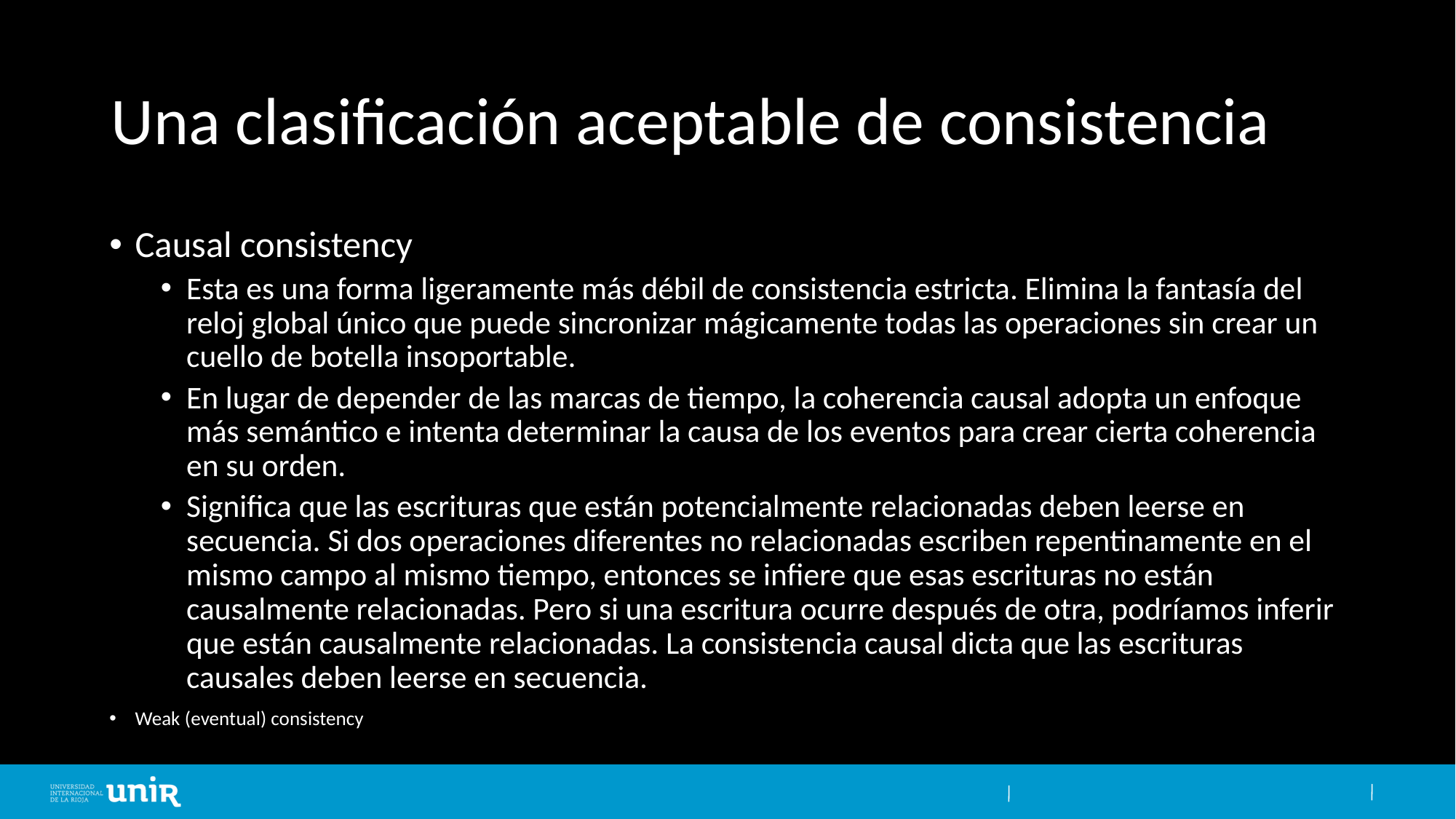

# Una clasificación aceptable de consistencia
Causal consistency
Esta es una forma ligeramente más débil de consistencia estricta. Elimina la fantasía del reloj global único que puede sincronizar mágicamente todas las operaciones sin crear un cuello de botella insoportable.
En lugar de depender de las marcas de tiempo, la coherencia causal adopta un enfoque más semántico e intenta determinar la causa de los eventos para crear cierta coherencia en su orden.
Significa que las escrituras que están potencialmente relacionadas deben leerse en secuencia. Si dos operaciones diferentes no relacionadas escriben repentinamente en el mismo campo al mismo tiempo, entonces se infiere que esas escrituras no están causalmente relacionadas. Pero si una escritura ocurre después de otra, podríamos inferir que están causalmente relacionadas. La consistencia causal dicta que las escrituras causales deben leerse en secuencia.
Weak (eventual) consistency